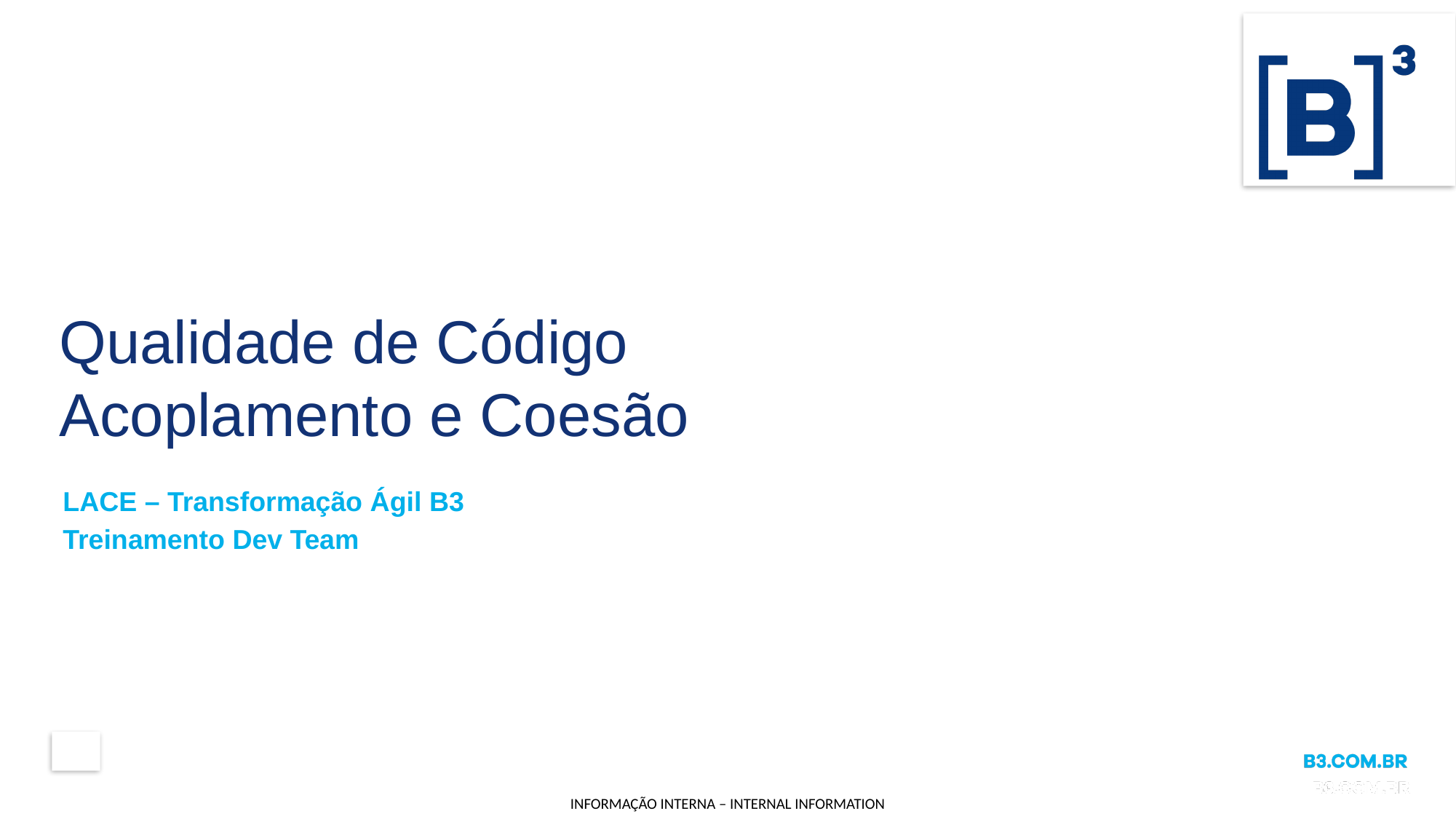

# Qualidade de Código Acoplamento e Coesão
LACE – Transformação Ágil B3
Treinamento Dev Team